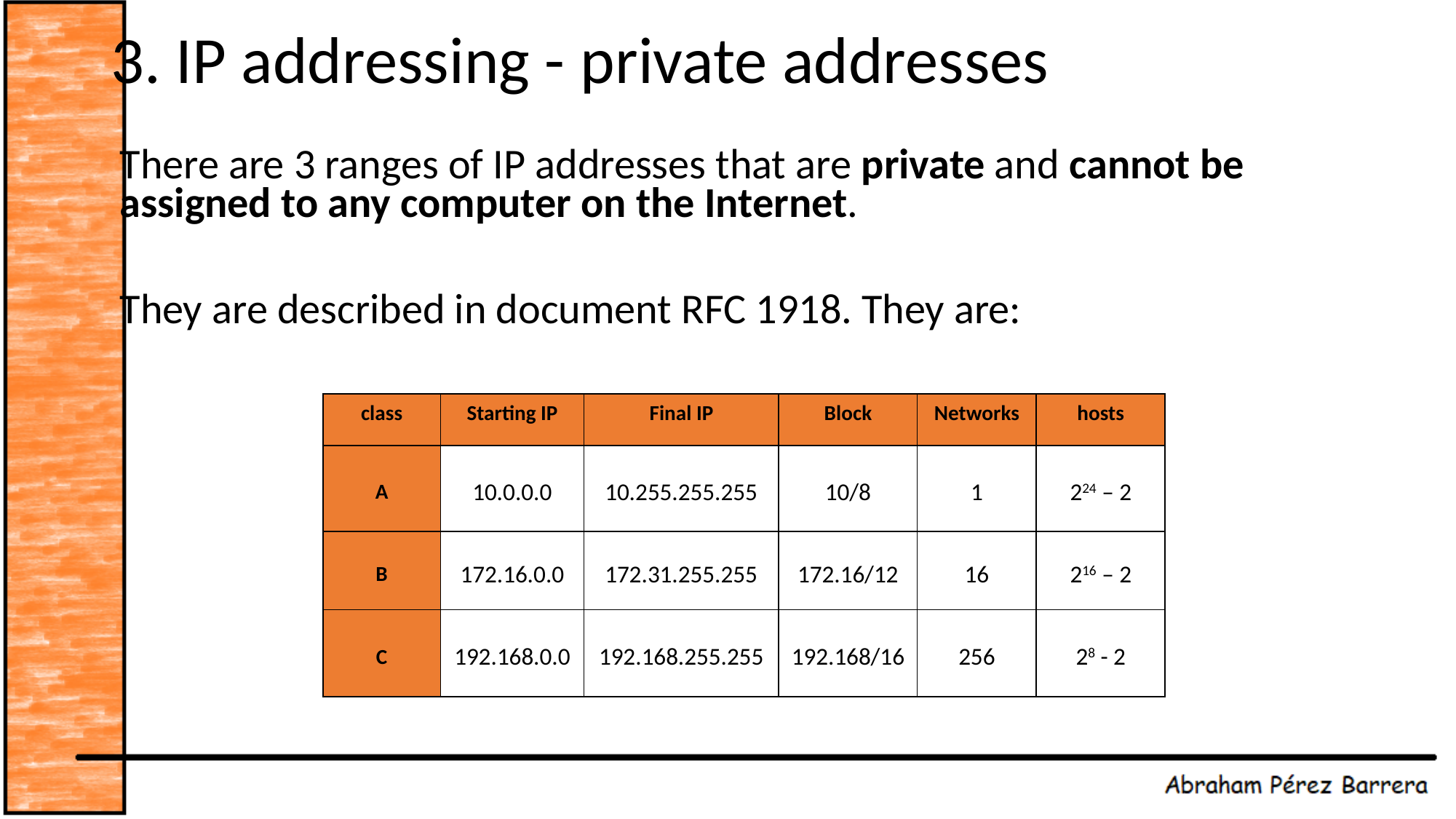

# 3. IP addressing - private addresses
There are 3 ranges of IP addresses that are private and cannot be assigned to any computer on the Internet.

They are described in document RFC 1918. They are:

| class | Starting IP | Final IP | Block | Networks | hosts |
| --- | --- | --- | --- | --- | --- |
| A | 10.0.0.0 | 10.255.255.255 | 10/8 | 1 | 224 – 2 |
| B | 172.16.0.0 | 172.31.255.255 | 172.16/12 | 16 | 216 – 2 |
| C | 192.168.0.0 | 192.168.255.255 | 192.168/16 | 256 | 28 - 2 |